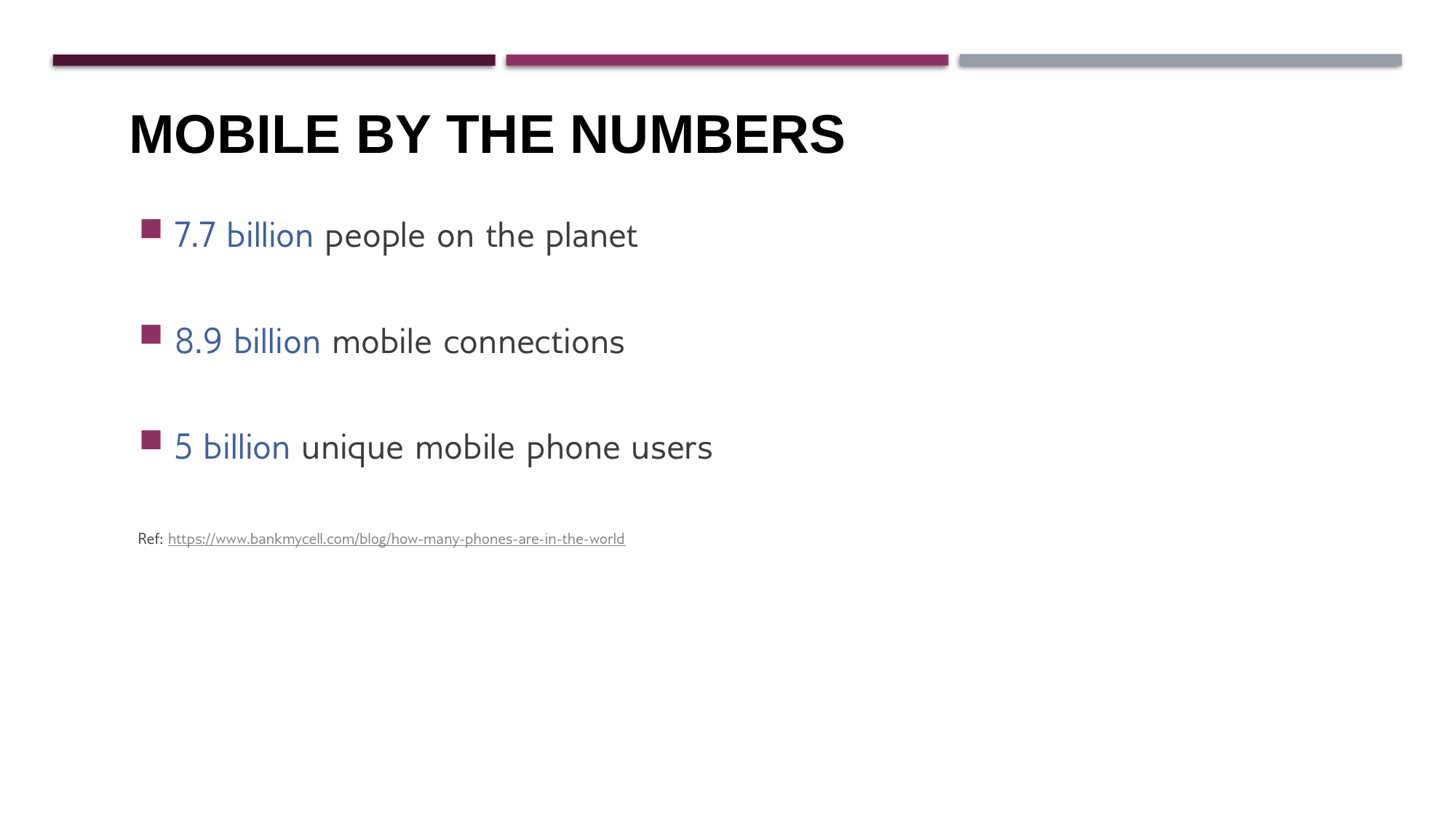

# Mobile by the Numbers
7.7 billion people on the planet

8.9 billion mobile connections

5 billion unique mobile phone users

Ref: https://www.bankmycell.com/blog/how-many-phones-are-in-the-world